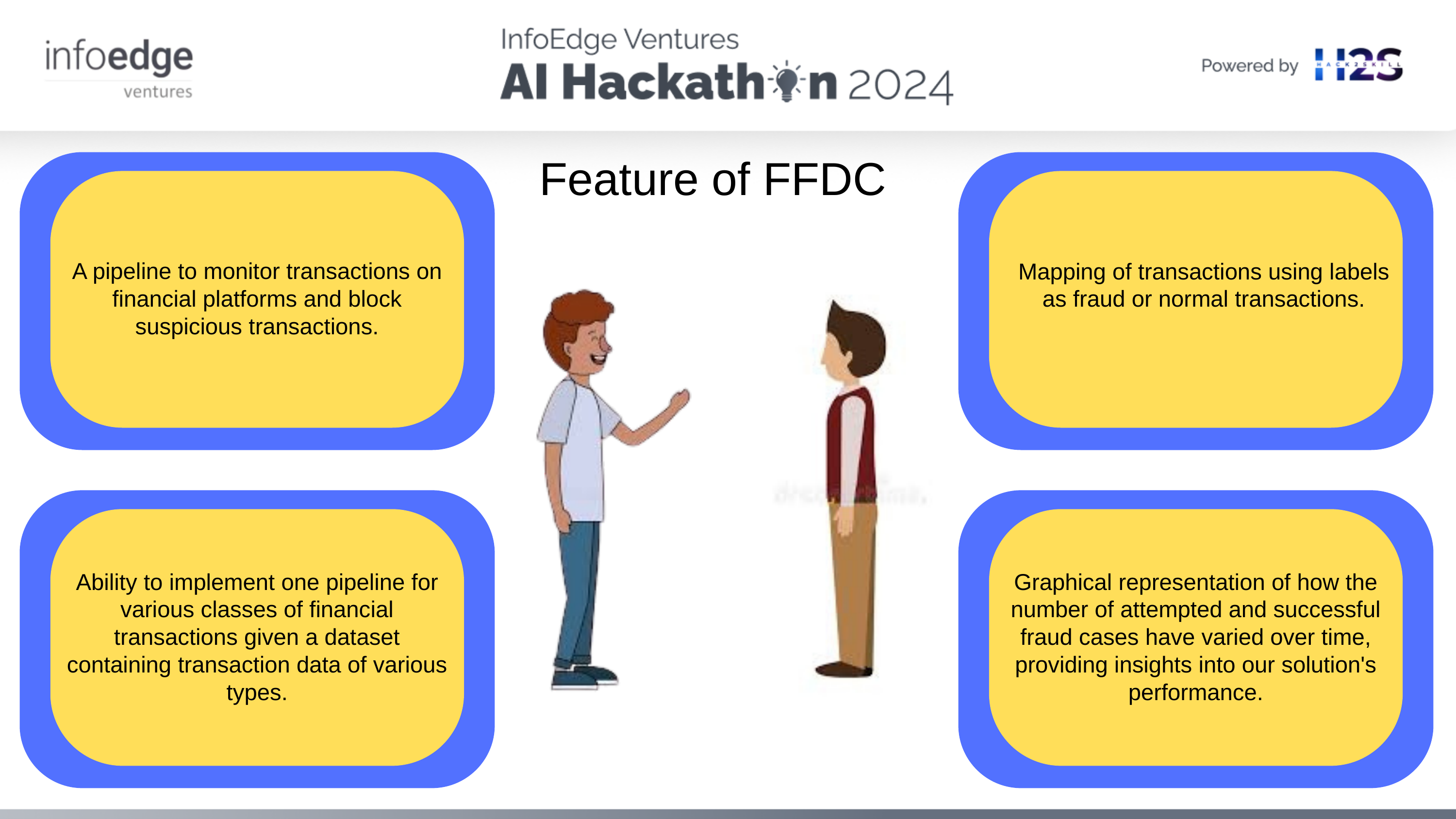

Feature of FFDC

Mapping of transactions using labels as fraud or normal transactions.

A pipeline to monitor transactions on financial platforms and block suspicious transactions.

Ability to implement one pipeline for various classes of financial transactions given a dataset containing transaction data of various types.
Graphical representation of how the number of attempted and successful fraud cases have varied over time, providing insights into our solution's performance.